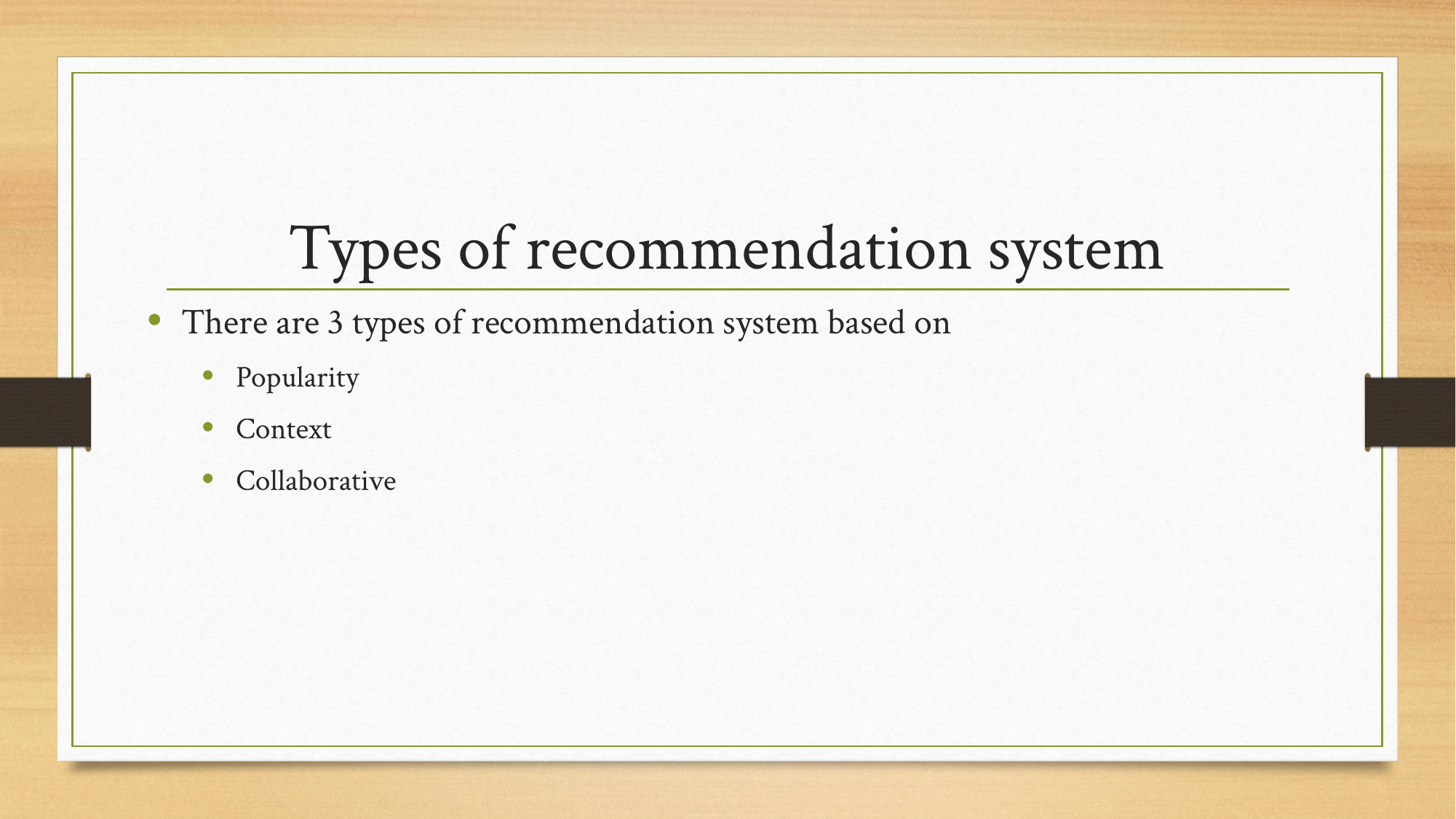

# Types of recommendation system
There are 3 types of recommendation system based on
Popularity
Context
Collaborative